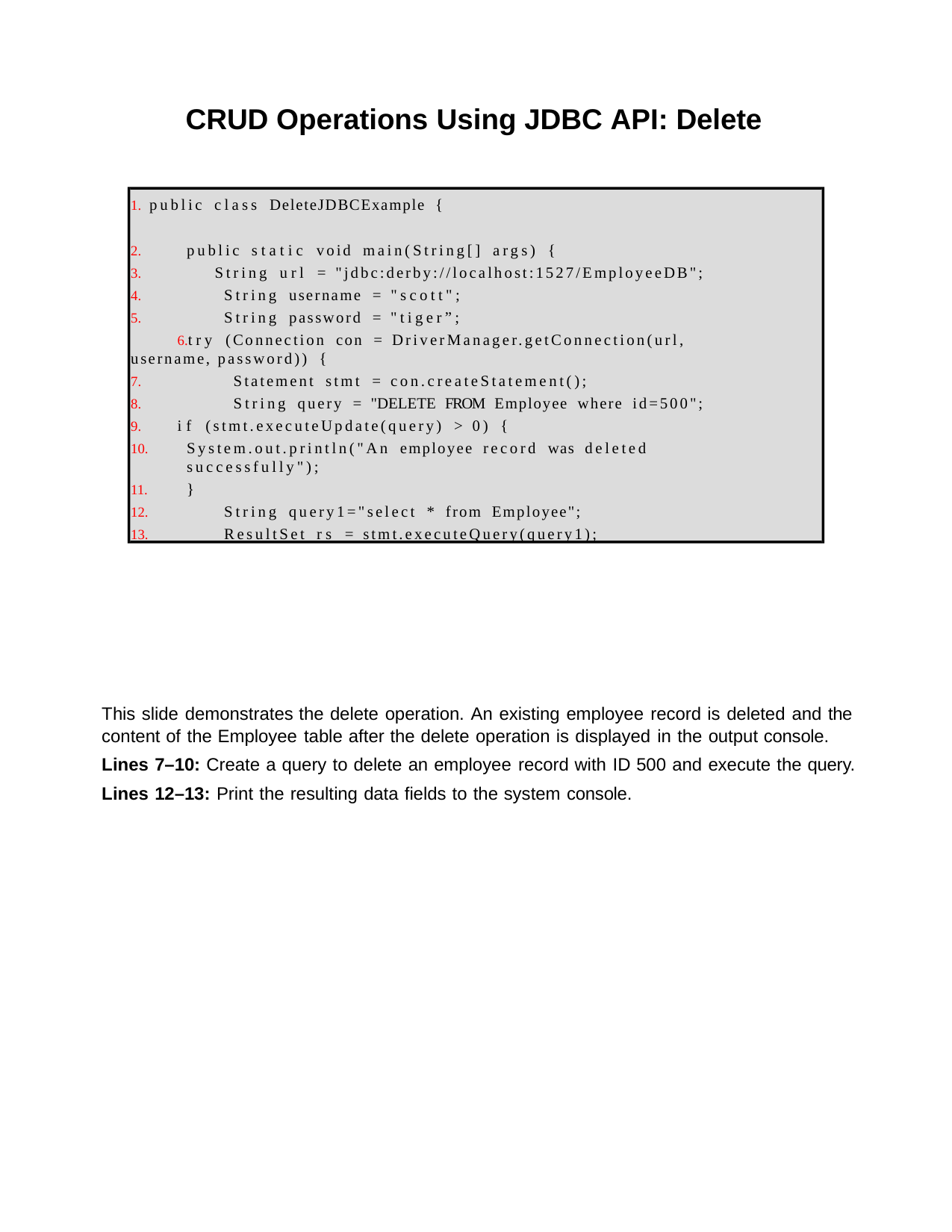

CRUD Operations Using JDBC API: Delete

public class DeleteJDBCExample {

public static void main(String[] args) {
String url = "jdbc:derby://localhost:1527/EmployeeDB";
String username = "scott";
String password = "tiger”;
try (Connection con = DriverManager.getConnection(url, username, password)) {
Statement stmt = con.createStatement();
String query = "DELETE FROM Employee where id=500";
if (stmt.executeUpdate(query) > 0) {
System.out.println("An employee record was deleted successfully");
}
String query1="select * from Employee";
ResultSet rs = stmt.executeQuery(query1);

This slide demonstrates the delete operation. An existing employee record is deleted and the content of the Employee table after the delete operation is displayed in the output console.
Lines 7–10: Create a query to delete an employee record with ID 500 and execute the query.
Lines 12–13: Print the resulting data fields to the system console.